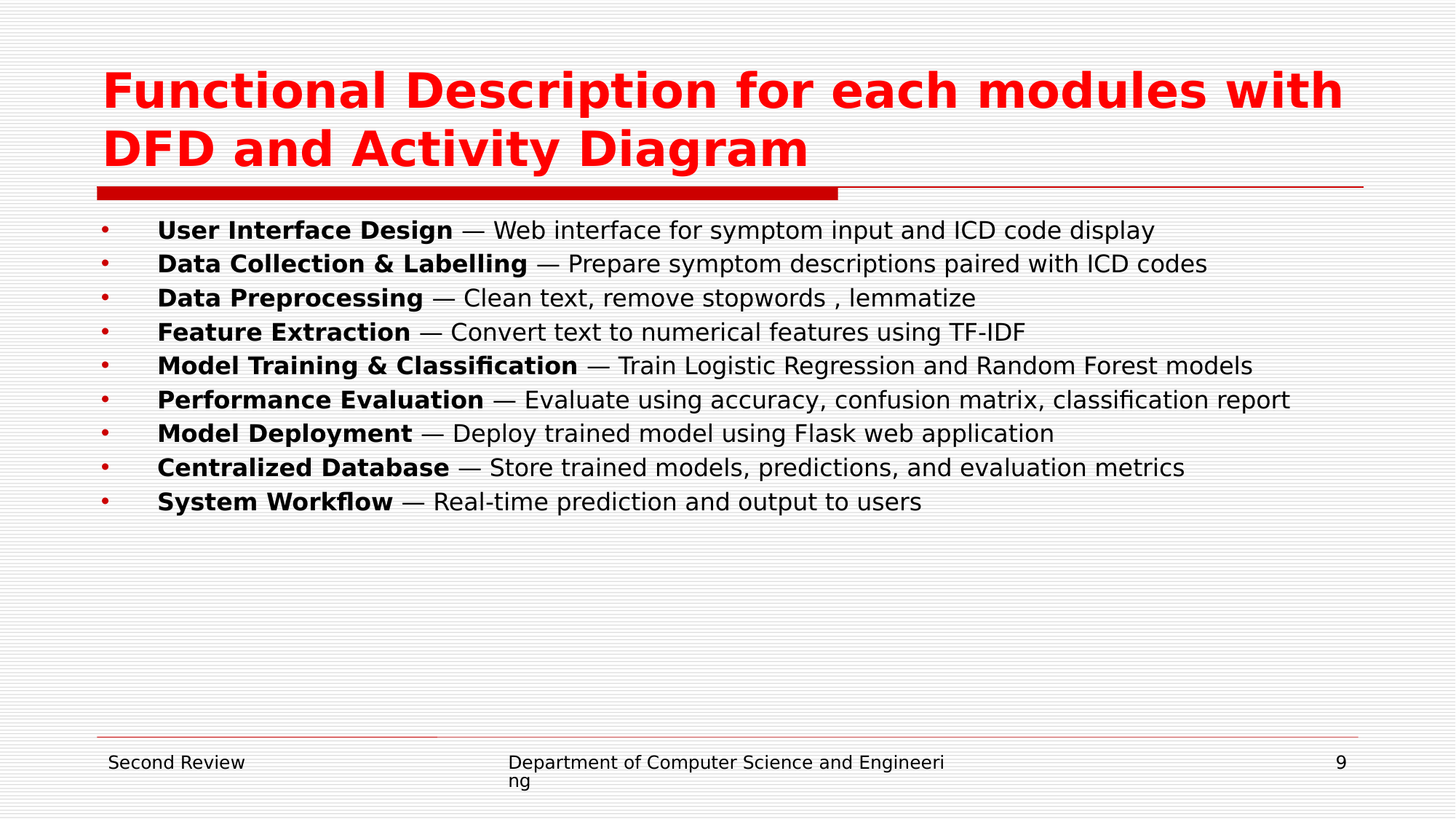

# Functional Description for each modules with DFD and Activity Diagram
User Interface Design — Web interface for symptom input and ICD code display
Data Collection & Labelling — Prepare symptom descriptions paired with ICD codes
Data Preprocessing — Clean text, remove stopwords , lemmatize
Feature Extraction — Convert text to numerical features using TF-IDF
Model Training & Classification — Train Logistic Regression and Random Forest models
Performance Evaluation — Evaluate using accuracy, confusion matrix, classification report
Model Deployment — Deploy trained model using Flask web application
Centralized Database — Store trained models, predictions, and evaluation metrics
System Workflow — Real-time prediction and output to users

Second Review
Department of Computer Science and Engineering
9